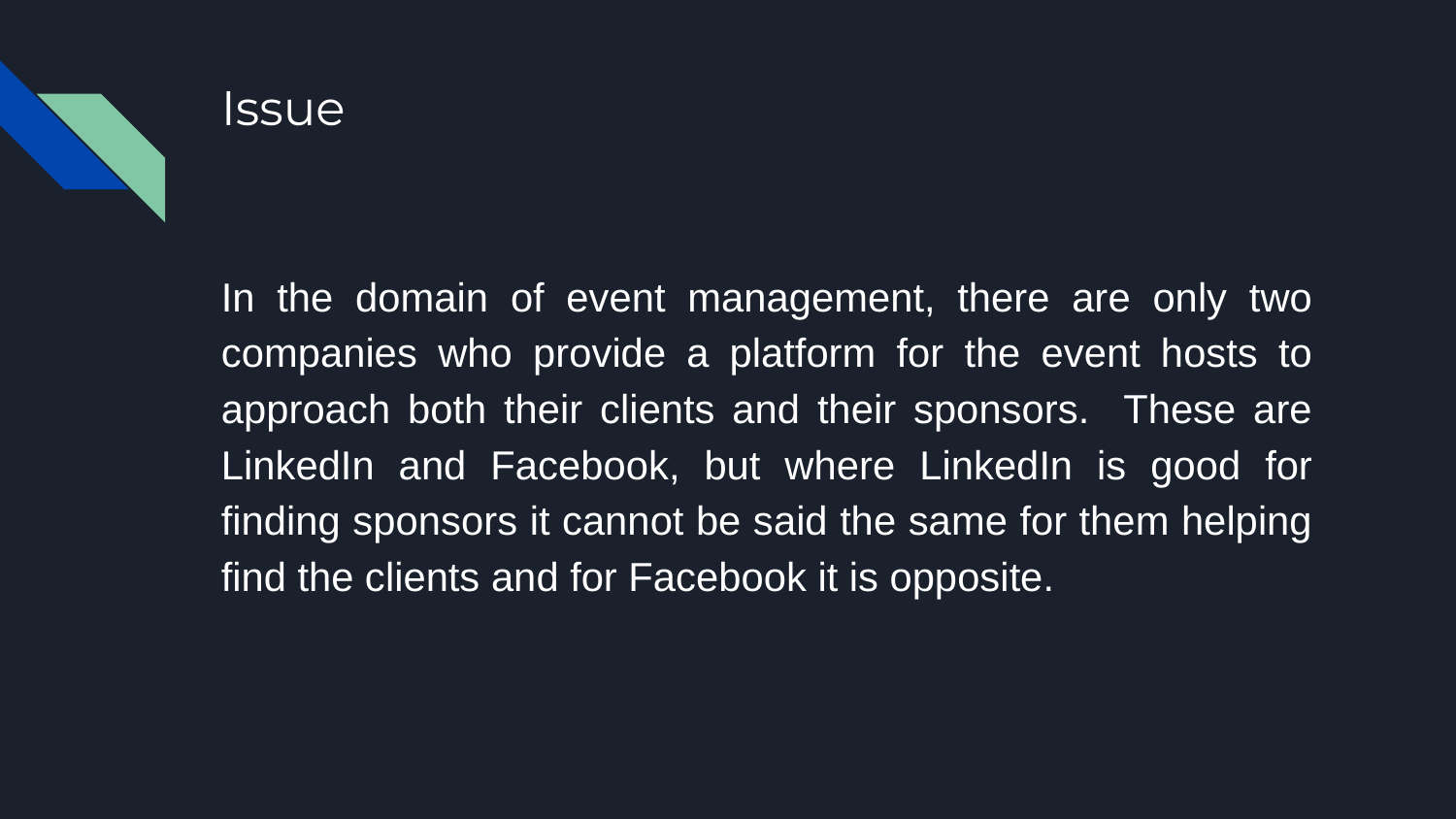

# Issue
In the domain of event management, there are only two companies who provide a platform for the event hosts to approach both their clients and their sponsors.  These are LinkedIn and Facebook, but where LinkedIn is good for finding sponsors it cannot be said the same for them helping find the clients and for Facebook it is opposite.